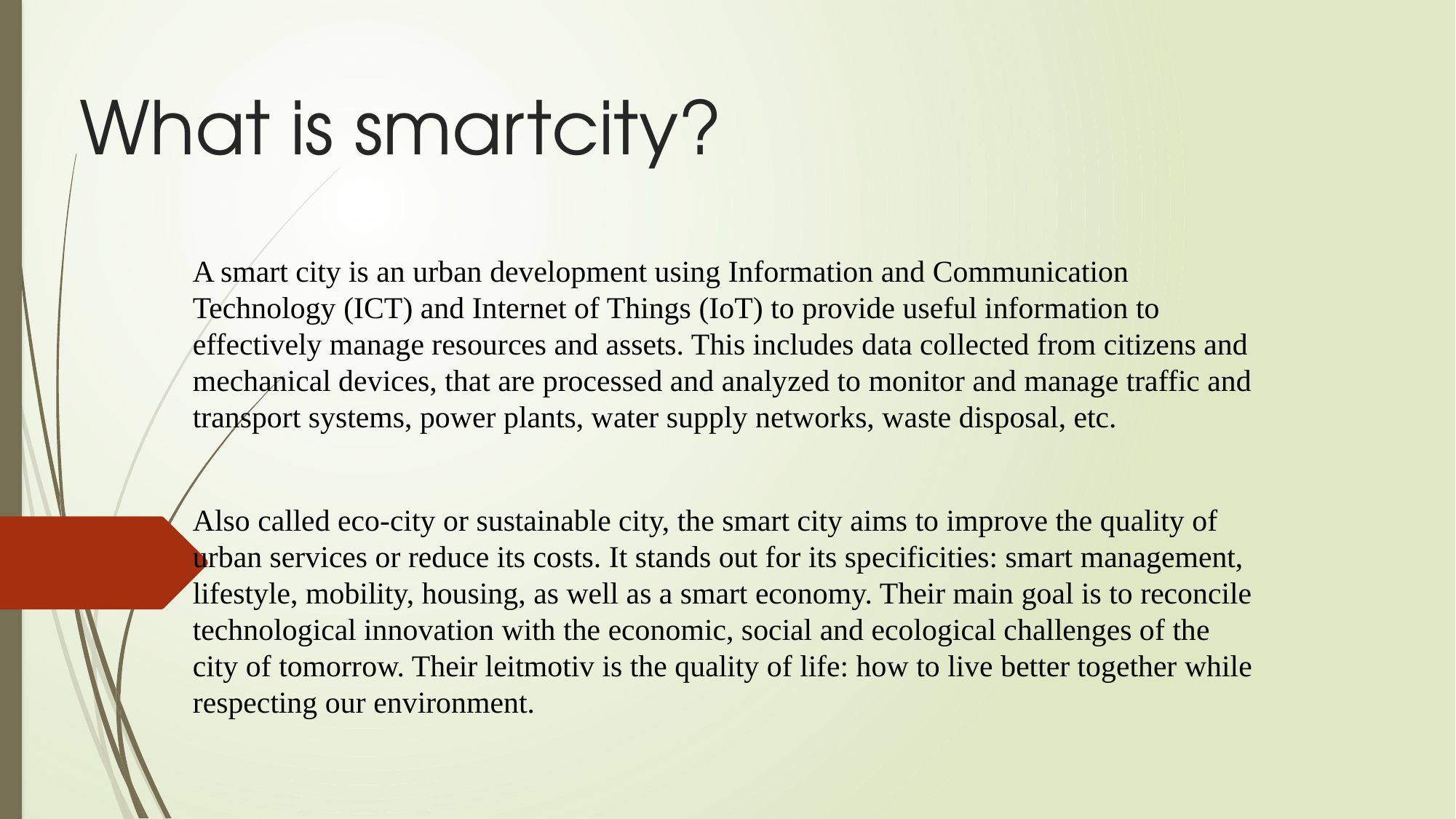

# What is smartcity?
A smart city is an urban development using Information and Communication Technology (ICT) and Internet of Things (IoT) to provide useful information to effectively manage resources and assets. This includes data collected from citizens and mechanical devices, that are processed and analyzed to monitor and manage traffic and transport systems, power plants, water supply networks, waste disposal, etc.

Also called eco-city or sustainable city, the smart city aims to improve the quality of urban services or reduce its costs. It stands out for its specificities: smart management, lifestyle, mobility, housing, as well as a smart economy. Their main goal is to reconcile technological innovation with the economic, social and ecological challenges of the city of tomorrow. Their leitmotiv is the quality of life: how to live better together while respecting our environment.